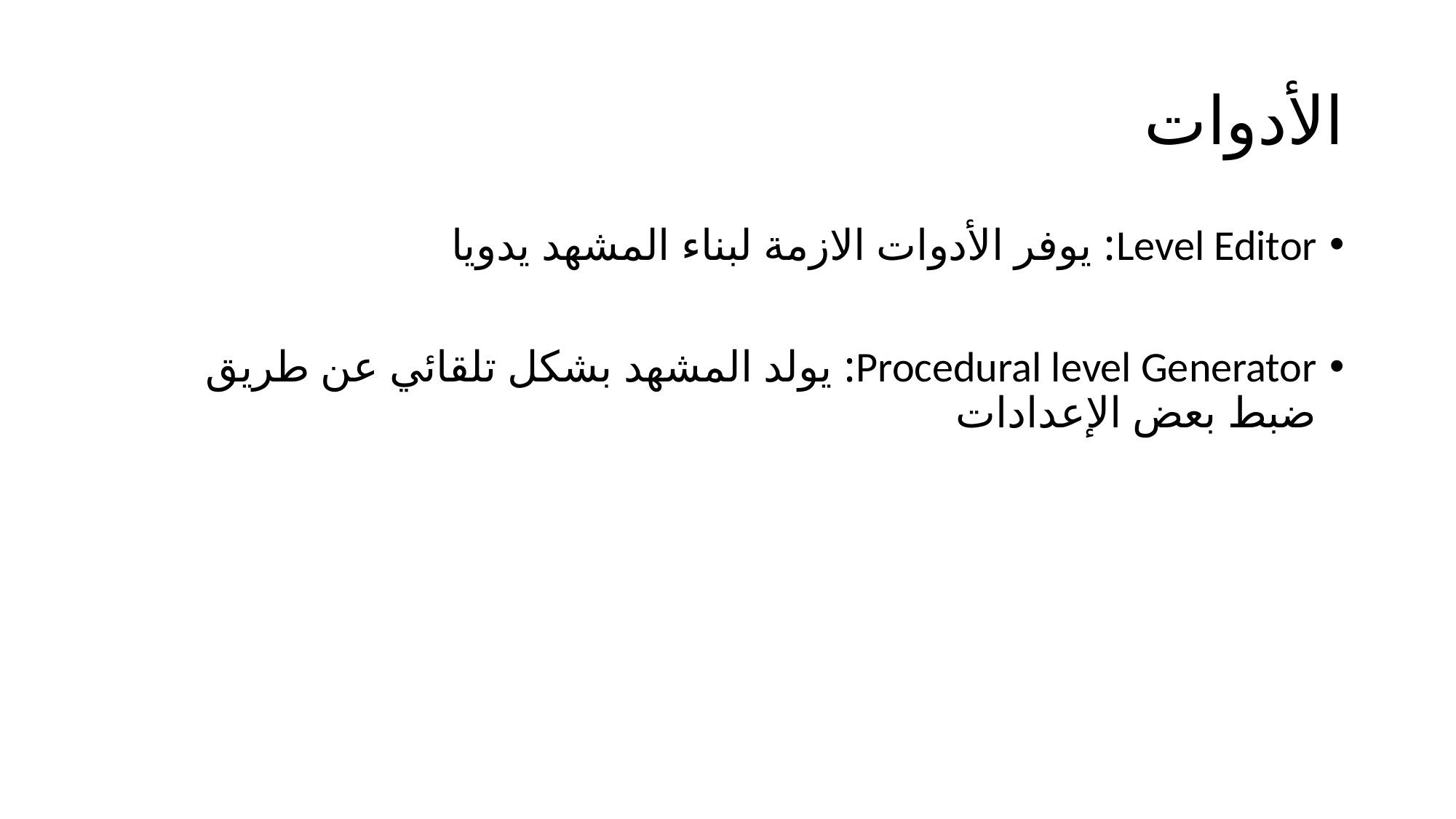

# الأدوات
Level Editor: يوفر الأدوات الازمة لبناء المشهد يدويا

Procedural level Generator: يولد المشهد بشكل تلقائي عن طريق ضبط بعض الإعدادات